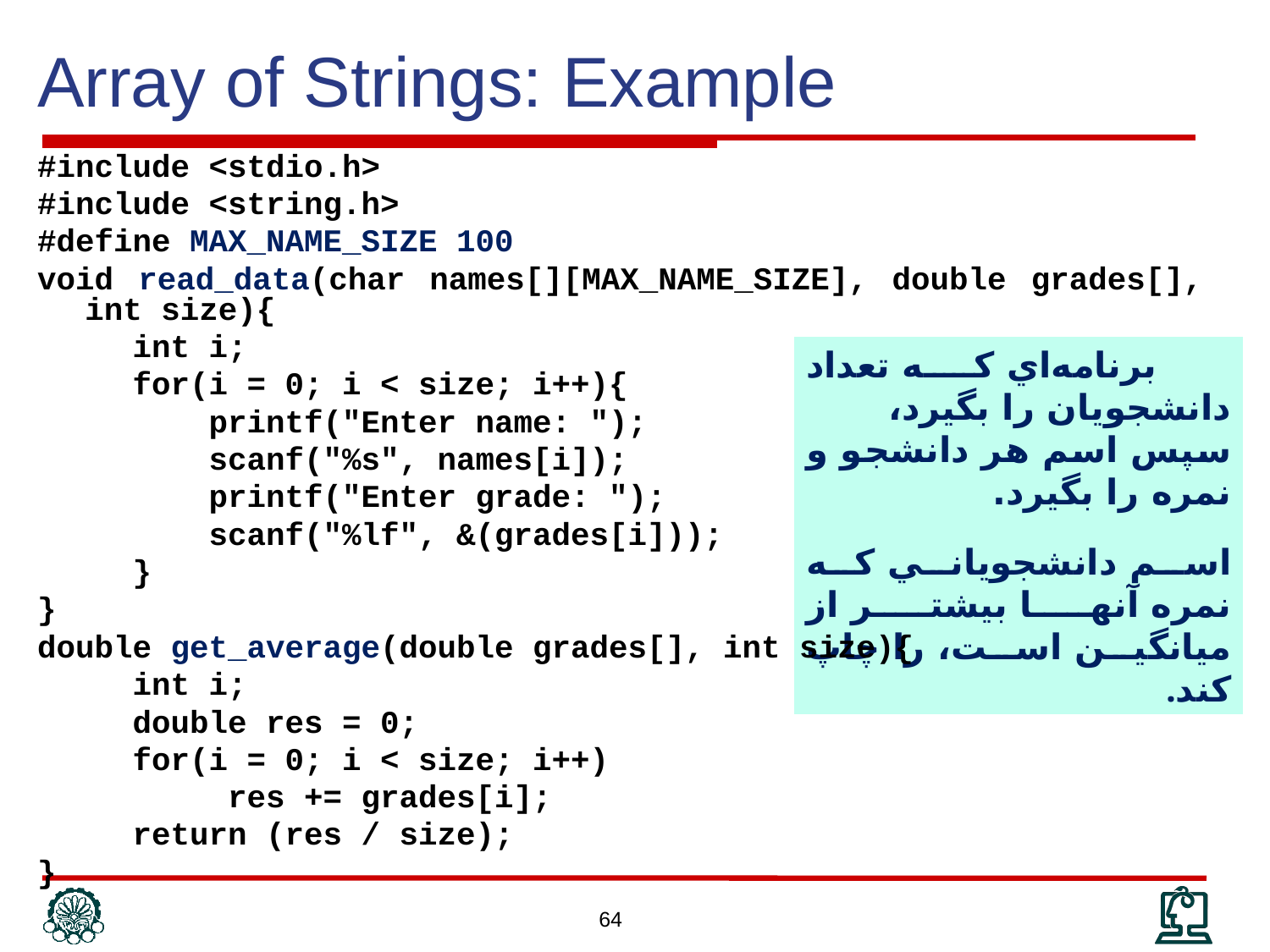

# Array of Strings: Example
#include <stdio.h>
#include <string.h>
#define MAX_NAME_SIZE 100
void read_data(char names[][MAX_NAME_SIZE], double grades[], int size){
     int i;
     for(i = 0; i < size; i++){
         printf("Enter name: ");
         scanf("%s", names[i]);
         printf("Enter grade: ");
         scanf("%lf", &(grades[i]));
     }
}
double get_average(double grades[], int size){
     int i;
     double res = 0;
     for(i = 0; i < size; i++)
          res += grades[i];
     return (res / size);
}
  برنامه‌اي كه تعداد دانشجويان را بگيرد، سپس اسم هر دانشجو و نمره را بگيرد.
اسم دانشجوياني كه نمره آنها بيشتر از ميانگين است، را چاپ كند.
64